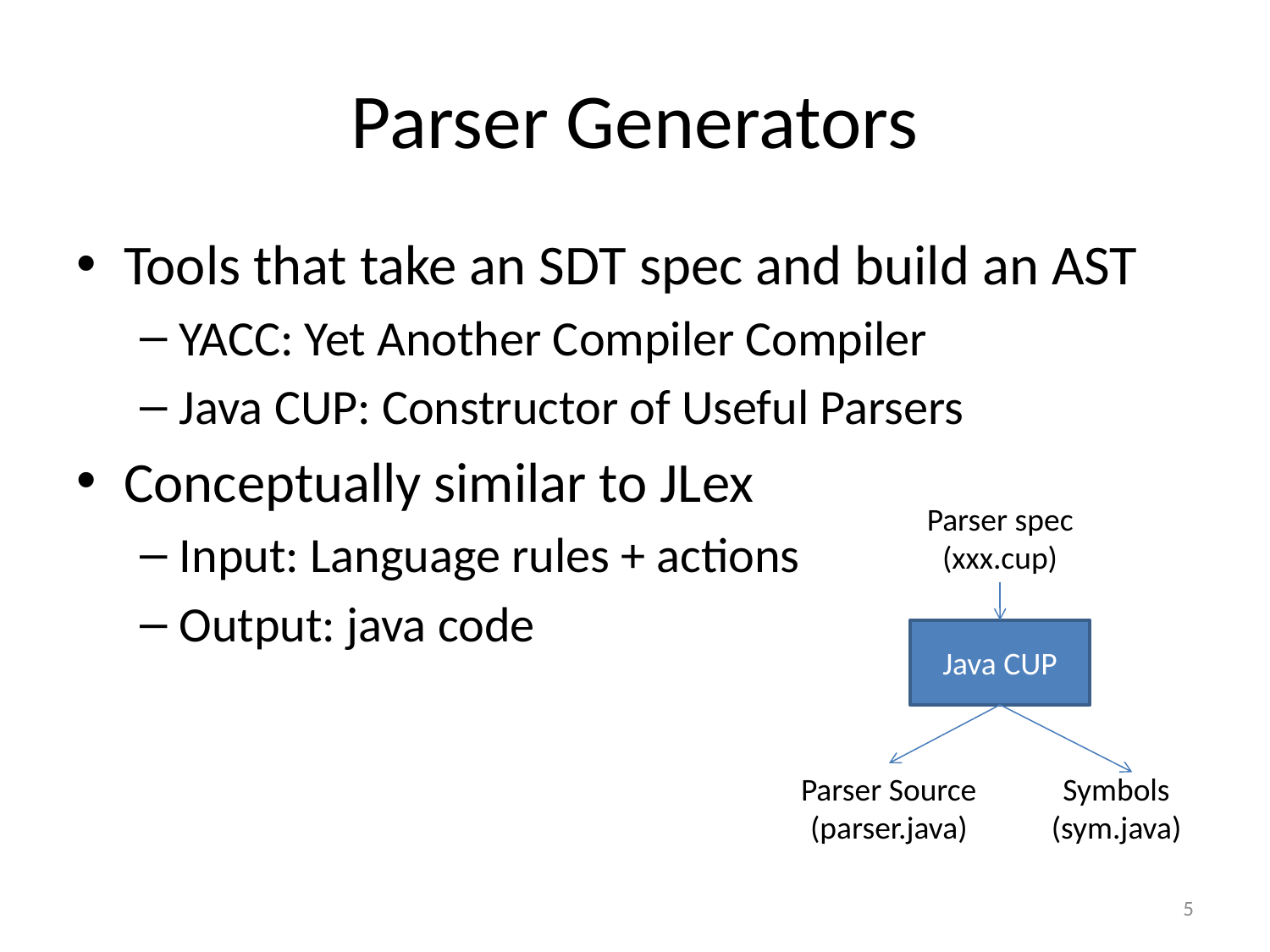

# Parser Generators
Tools that take an SDT spec and build an AST
YACC: Yet Another Compiler Compiler
Java CUP: Constructor of Useful Parsers
Conceptually similar to JLex
Input: Language rules + actions
Output: java code
Parser spec
(xxx.cup)
Java CUP
Parser Source
(parser.java)
Symbols
(sym.java)
5